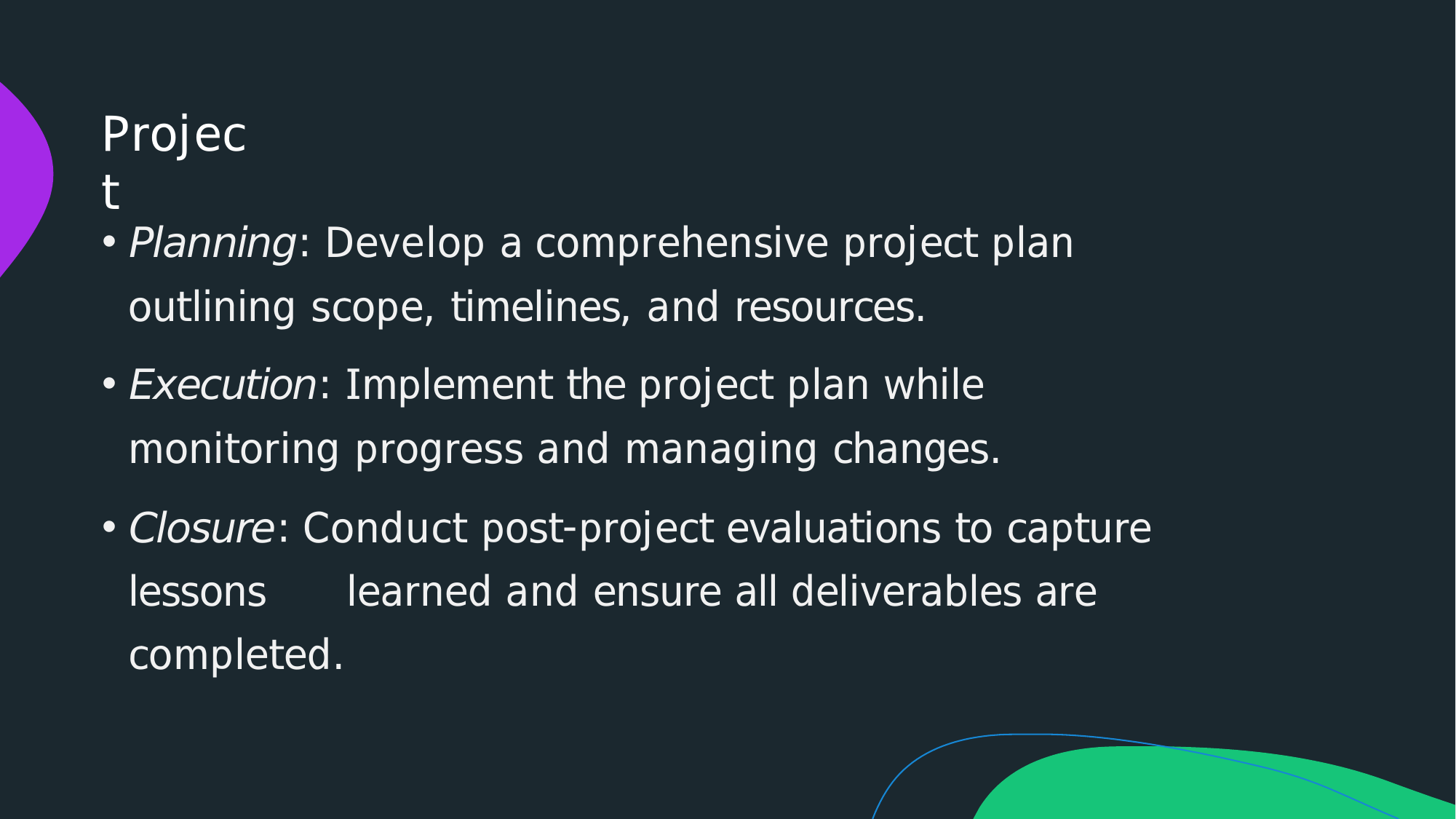

# Project
Planning: Develop a comprehensive project plan outlining scope, timelines, and resources.
Execution: Implement the project plan while monitoring progress and managing changes.
Closure: Conduct post-project evaluations to capture lessons 	learned and ensure all deliverables are completed.